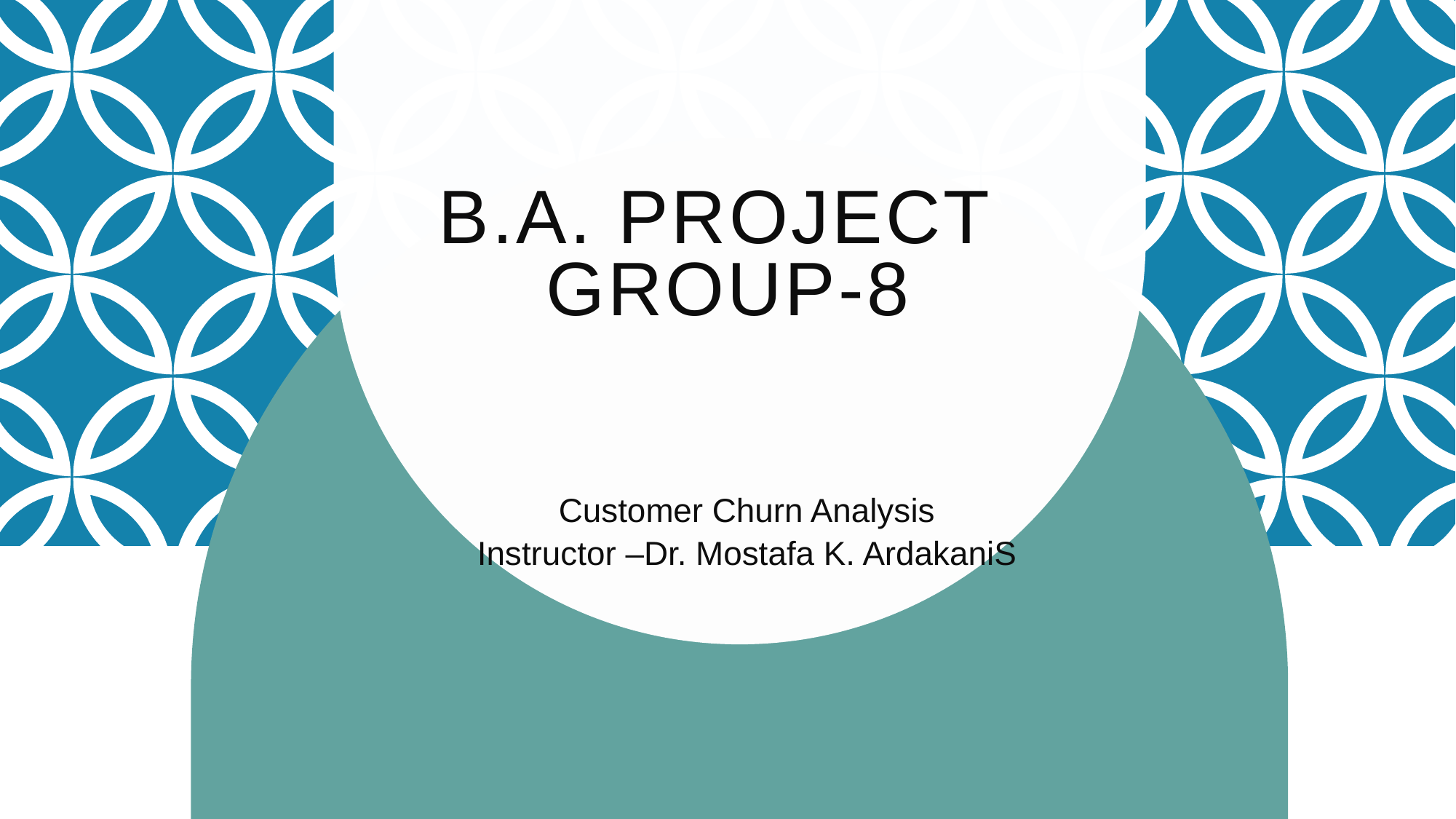

# B.A. Project Group-8
Customer Churn Analysis
Instructor –Dr. Mostafa K. ArdakaniS